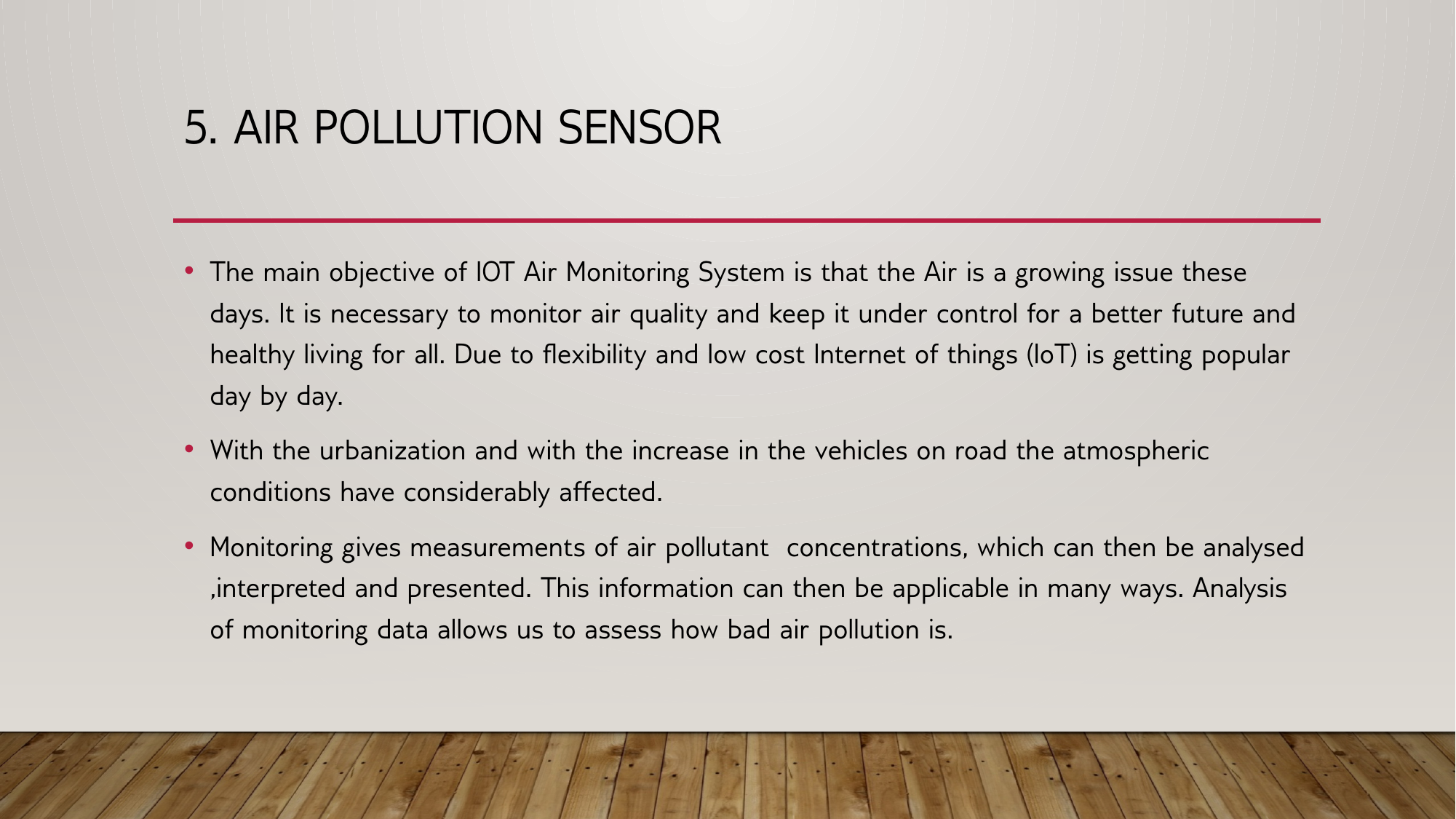

# 5. Air Pollution Sensor
The main objective of IOT Air Monitoring System is that the Air is a growing issue these days. It is necessary to monitor air quality and keep it under control for a better future and healthy living for all. Due to flexibility and low cost Internet of things (IoT) is getting popular day by day.
With the urbanization and with the increase in the vehicles on road the atmospheric conditions have considerably affected.
Monitoring gives measurements of air pollutant  concentrations, which can then be analysed ,interpreted and presented. This information can then be applicable in many ways. Analysis of monitoring data allows us to assess how bad air pollution is.